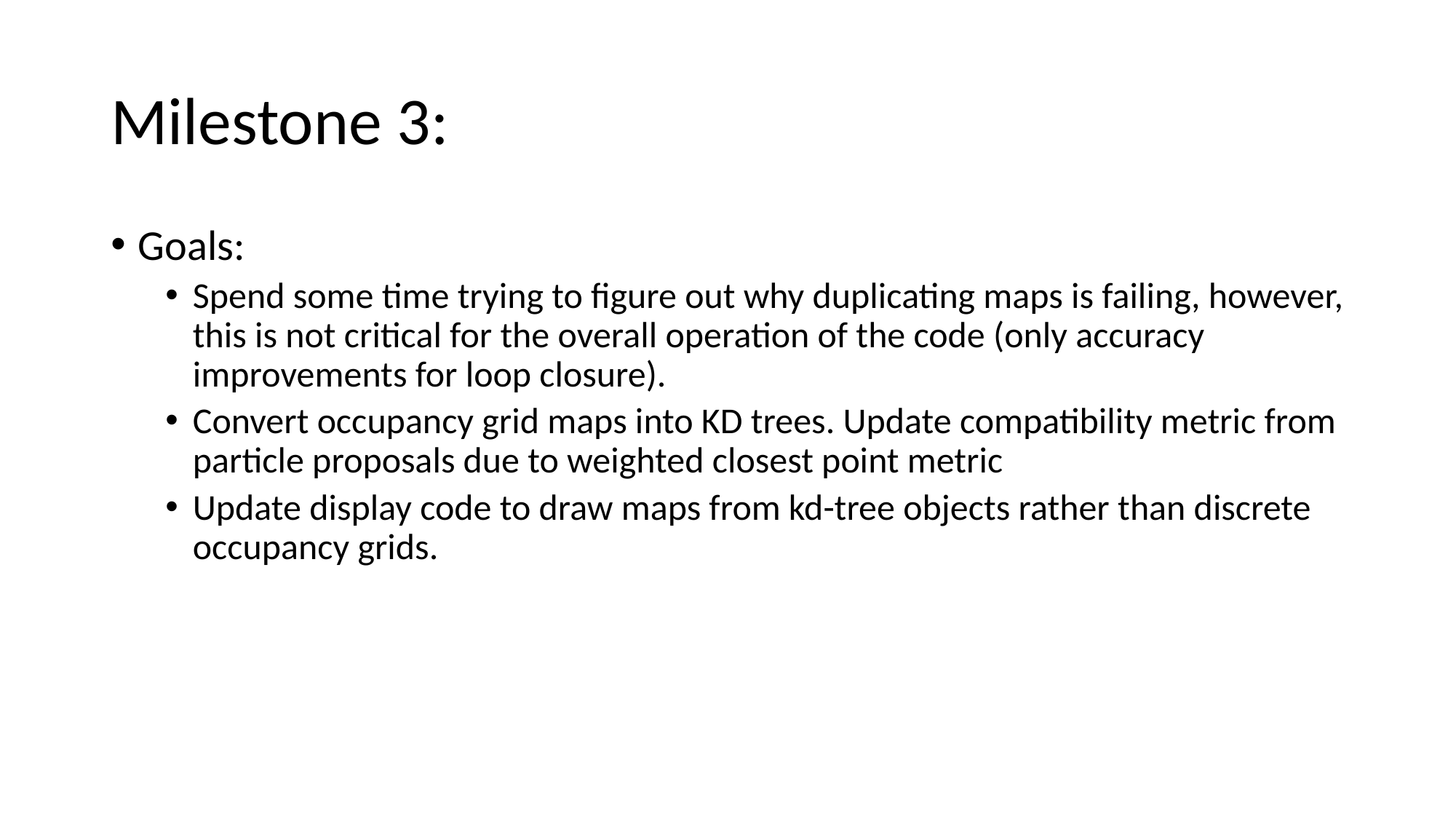

# Milestone 3:
Goals:
Spend some time trying to figure out why duplicating maps is failing, however, this is not critical for the overall operation of the code (only accuracy improvements for loop closure).
Convert occupancy grid maps into KD trees. Update compatibility metric from particle proposals due to weighted closest point metric
Update display code to draw maps from kd-tree objects rather than discrete occupancy grids.